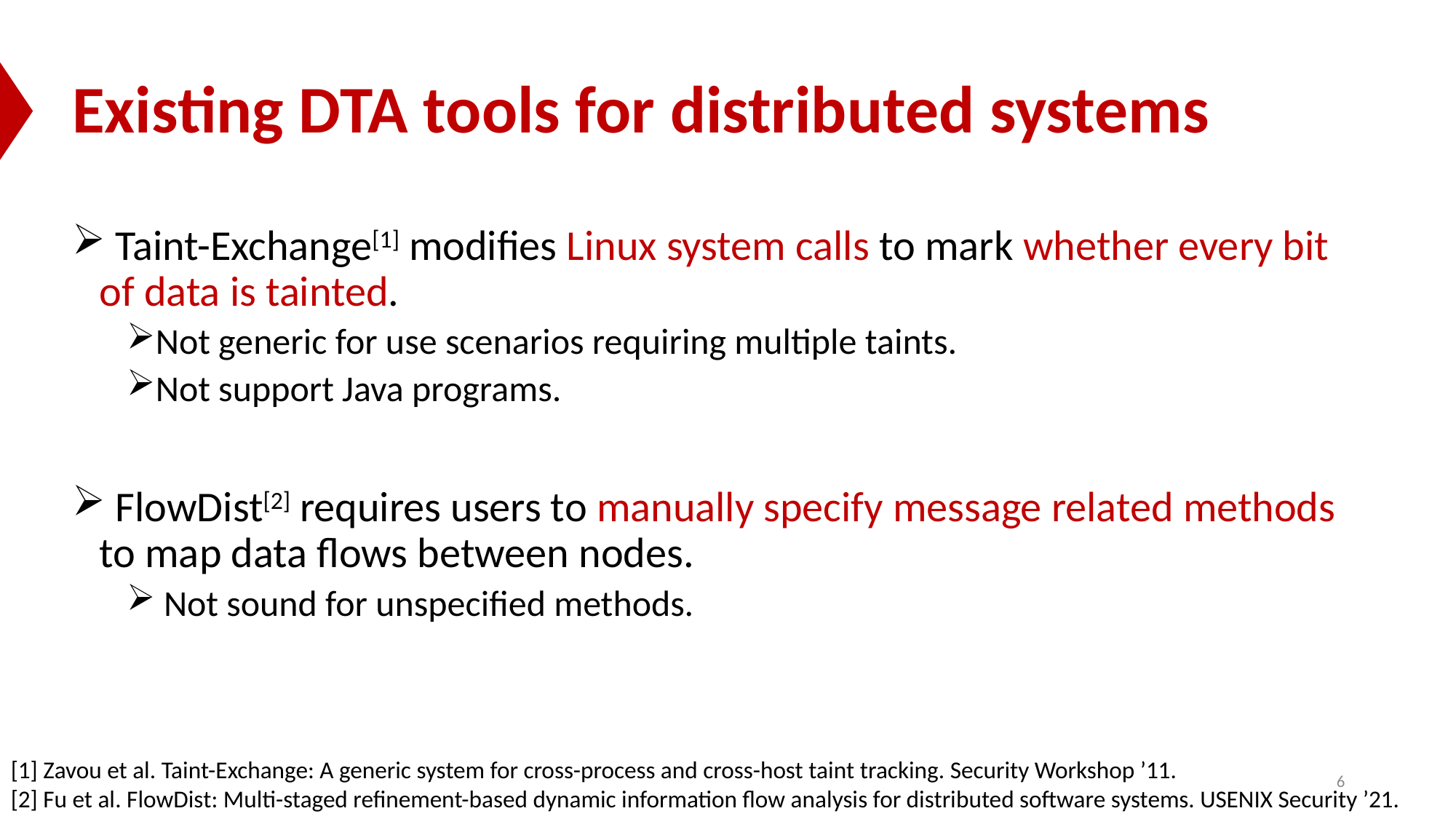

# Existing DTA tools for distributed systems
 Taint-Exchange[1] modifies Linux system calls to mark whether every bit of data is tainted.
Not generic for use scenarios requiring multiple taints.
Not support Java programs.

 FlowDist[2] requires users to manually specify message related methods to map data flows between nodes.
 Not sound for unspecified methods.
[1] Zavou et al. Taint-Exchange: A generic system for cross-process and cross-host taint tracking. Security Workshop ’11.
[2] Fu et al. FlowDist: Multi-staged refinement-based dynamic information flow analysis for distributed software systems. USENIX Security ’21.
6